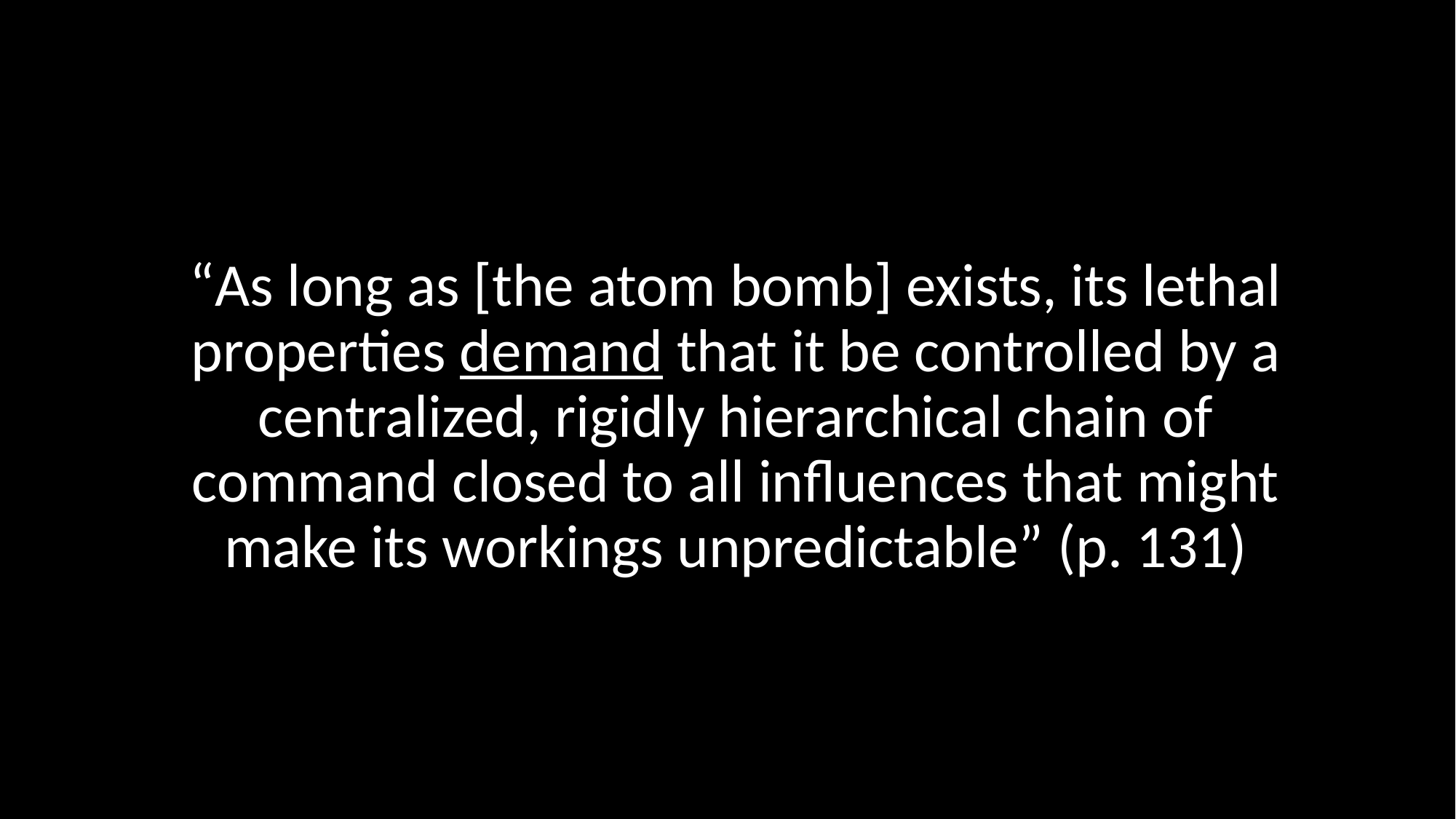

# “As long as [the atom bomb] exists, its lethal properties demand that it be controlled by a centralized, rigidly hierarchical chain of command closed to all influences that might make its workings unpredictable” (p. 131)